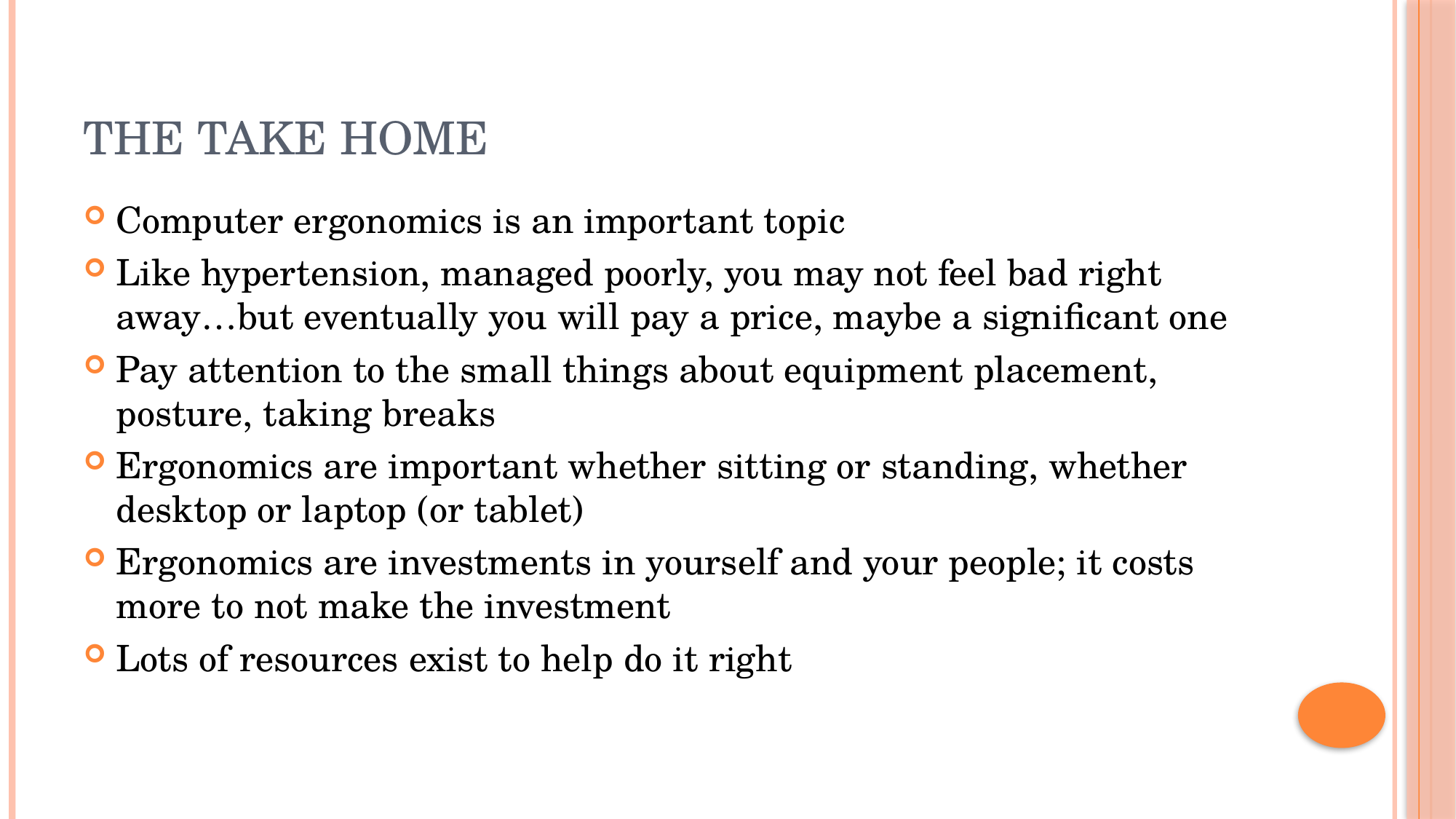

# The take home
Computer ergonomics is an important topic
Like hypertension, managed poorly, you may not feel bad right away…but eventually you will pay a price, maybe a significant one
Pay attention to the small things about equipment placement, posture, taking breaks
Ergonomics are important whether sitting or standing, whether desktop or laptop (or tablet)
Ergonomics are investments in yourself and your people; it costs more to not make the investment
Lots of resources exist to help do it right